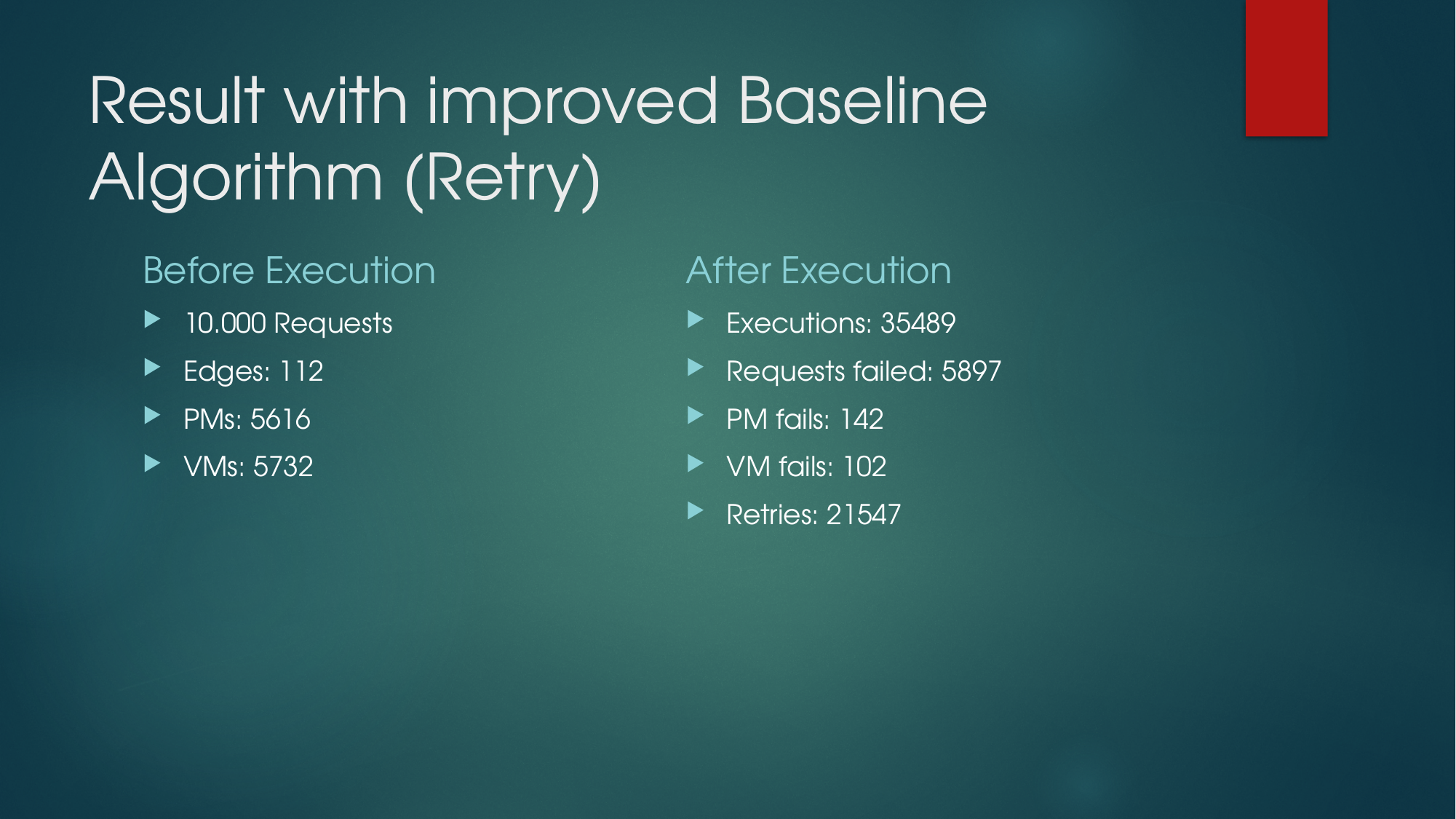

# Result with improved Baseline Algorithm (Retry)
Before Execution
After Execution
10.000 Requests
Edges: 112
PMs: 5616
VMs: 5732

Executions: 35489
Requests failed: 5897
PM fails: 142
VM fails: 102
Retries: 21547